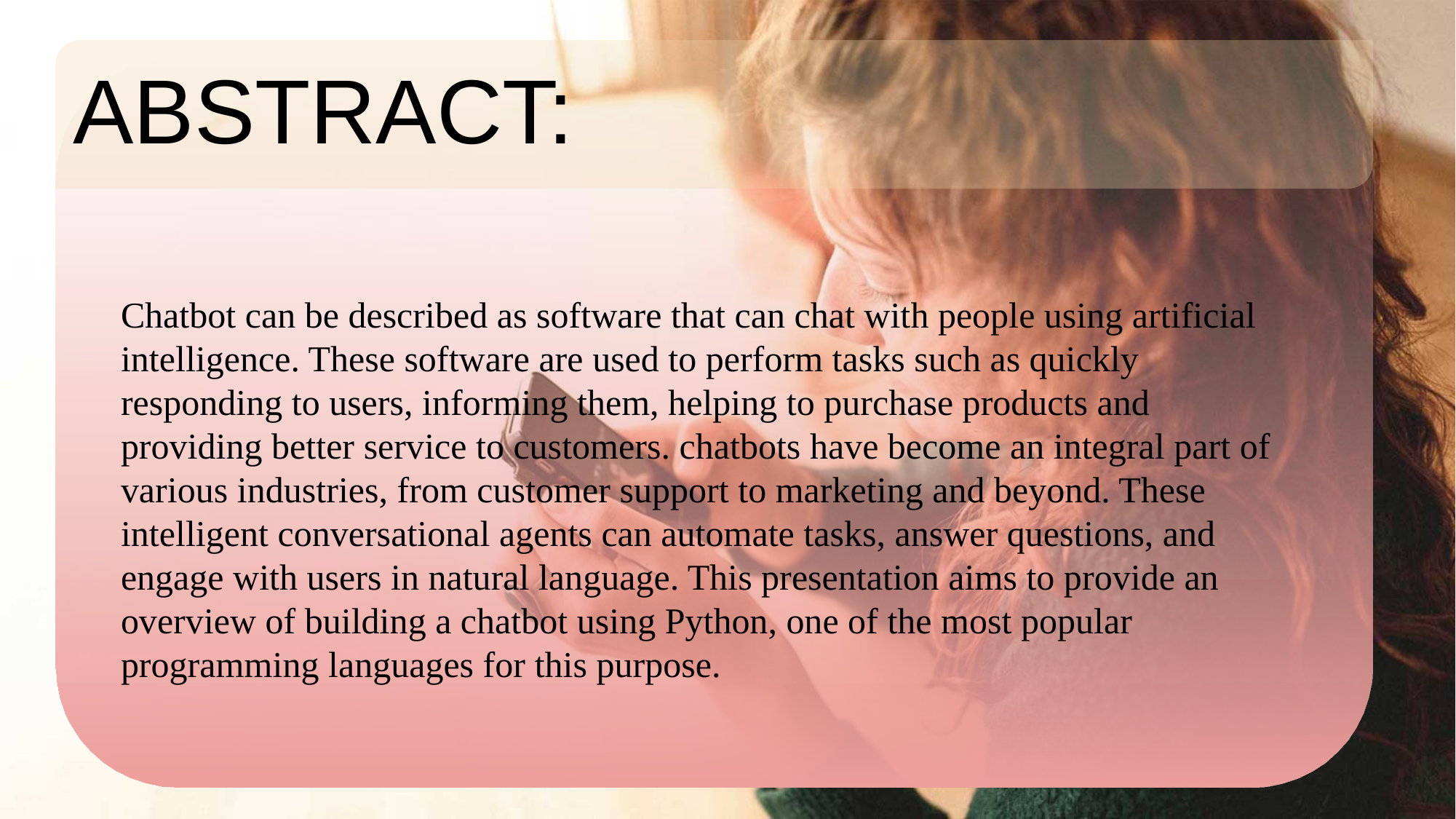

ABSTRACT:

Chatbot can be described as software that can chat with people using artificial intelligence. These software are used to perform tasks such as quickly responding to users, informing them, helping to purchase products and providing better service to customers. chatbots have become an integral part of various industries, from customer support to marketing and beyond. These intelligent conversational agents can automate tasks, answer questions, and engage with users in natural language. This presentation aims to provide an overview of building a chatbot using Python, one of the most popular programming languages for this purpose.